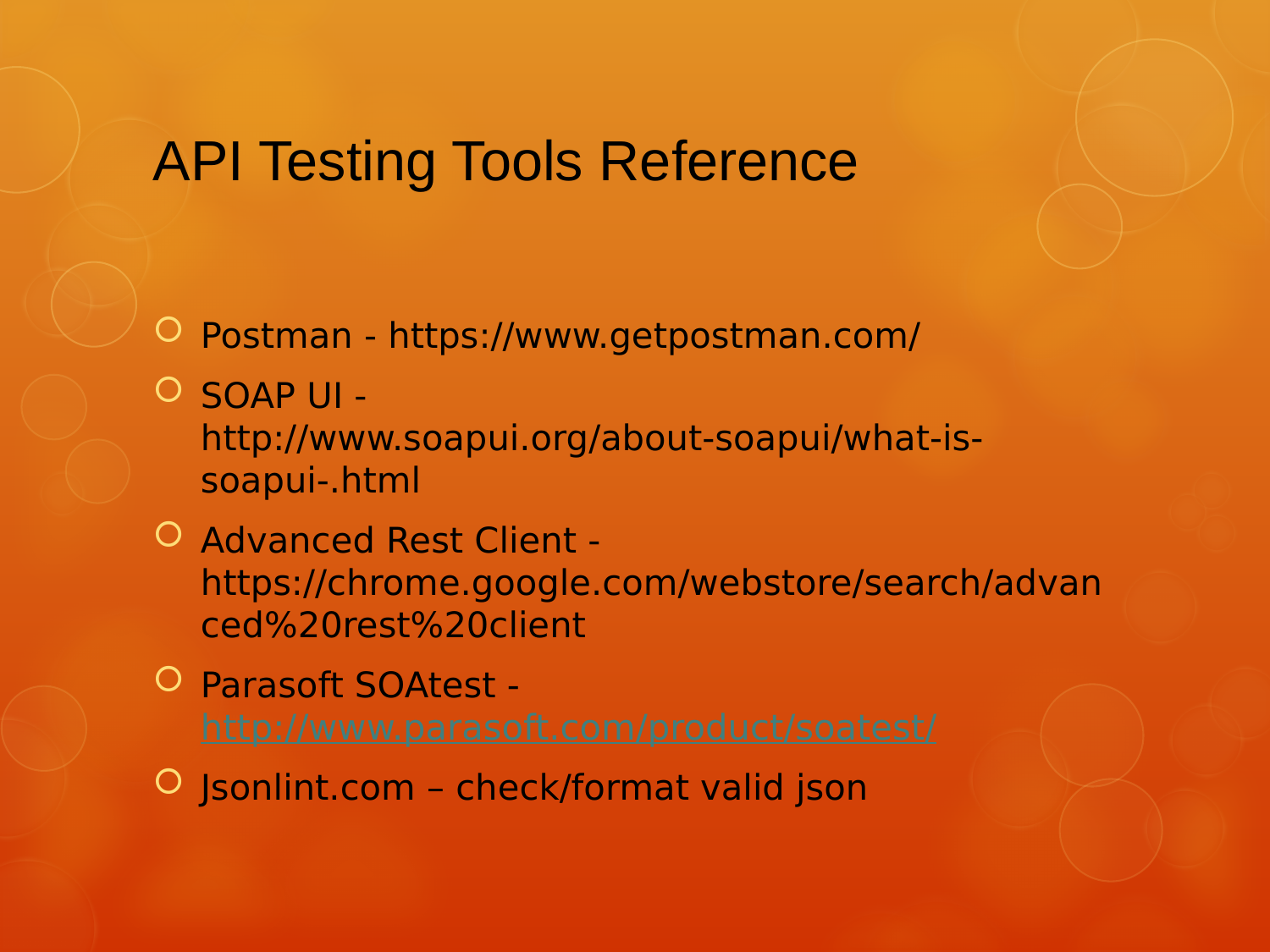

# API Testing Tools Reference

Postman - https://www.getpostman.com/
SOAP UI - http://www.soapui.org/about-soapui/what-is-soapui-.html
Advanced Rest Client - https://chrome.google.com/webstore/search/advanced%20rest%20client
Parasoft SOAtest - http://www.parasoft.com/product/soatest/
Jsonlint.com – check/format valid json